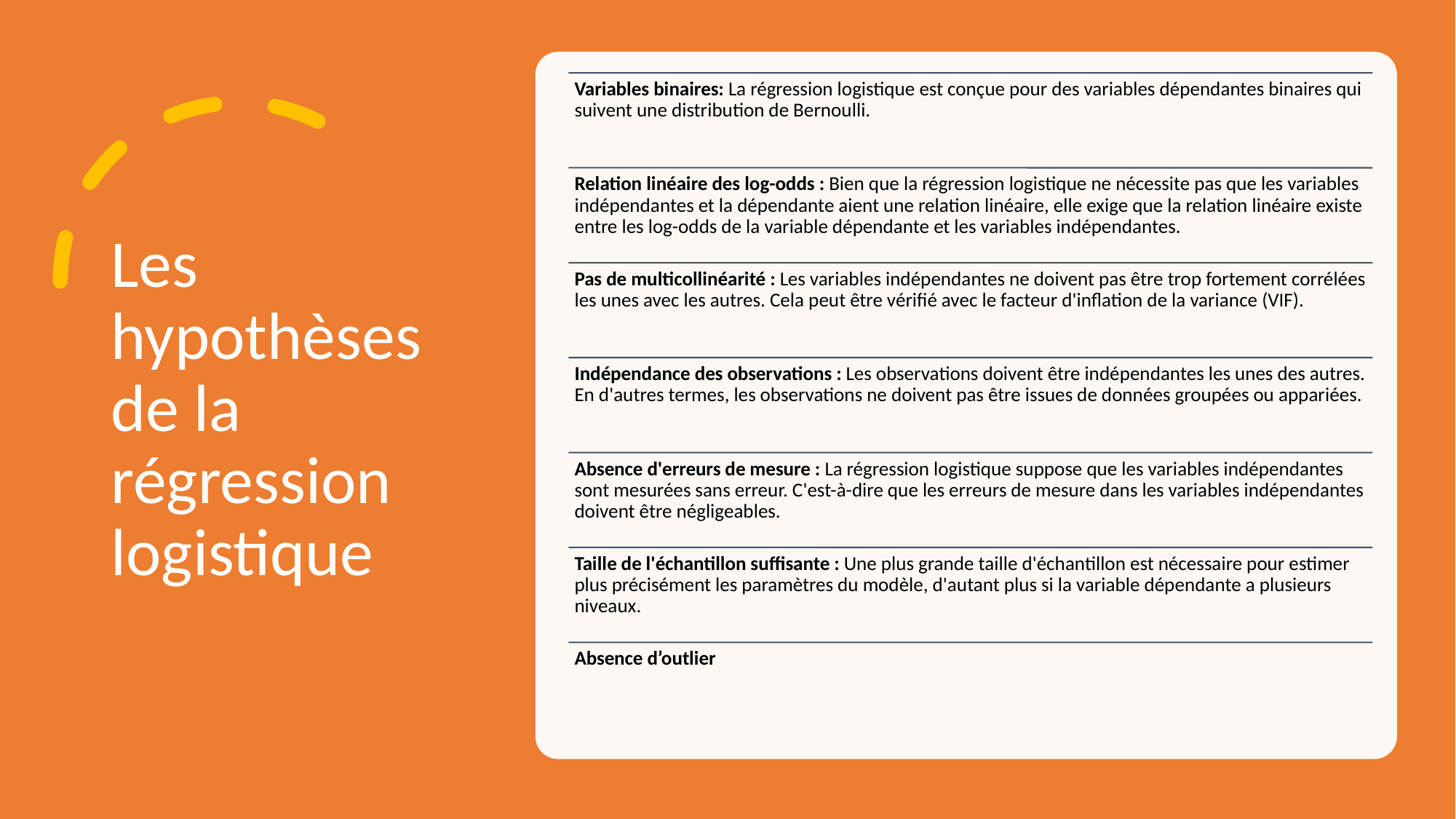

Variables binaires: La régression logistique est conçue pour des variables dépendantes binaires qui suivent une distribution de Bernoulli.
Relation linéaire des log-odds : Bien que la régression logistique ne nécessite pas que les variables indépendantes et la dépendante aient une relation linéaire, elle exige que la relation linéaire existe entre les log-odds de la variable dépendante et les variables indépendantes.
Pas de multicollinéarité : Les variables indépendantes ne doivent pas être trop fortement corrélées les unes avec les autres. Cela peut être vérifié avec le facteur d'inflation de la variance (VIF).
Indépendance des observations : Les observations doivent être indépendantes les unes des autres. En d'autres termes, les observations ne doivent pas être issues de données groupées ou appariées.
Absence d'erreurs de mesure : La régression logistique suppose que les variables indépendantes sont mesurées sans erreur. C'est-à-dire que les erreurs de mesure dans les variables indépendantes doivent être négligeables.
Taille de l'échantillon suffisante : Une plus grande taille d'échantillon est nécessaire pour estimer plus précisément les paramètres du modèle, d'autant plus si la variable dépendante a plusieurs niveaux.
Absence d’outlier
# Les hypothèses de la régression logistique